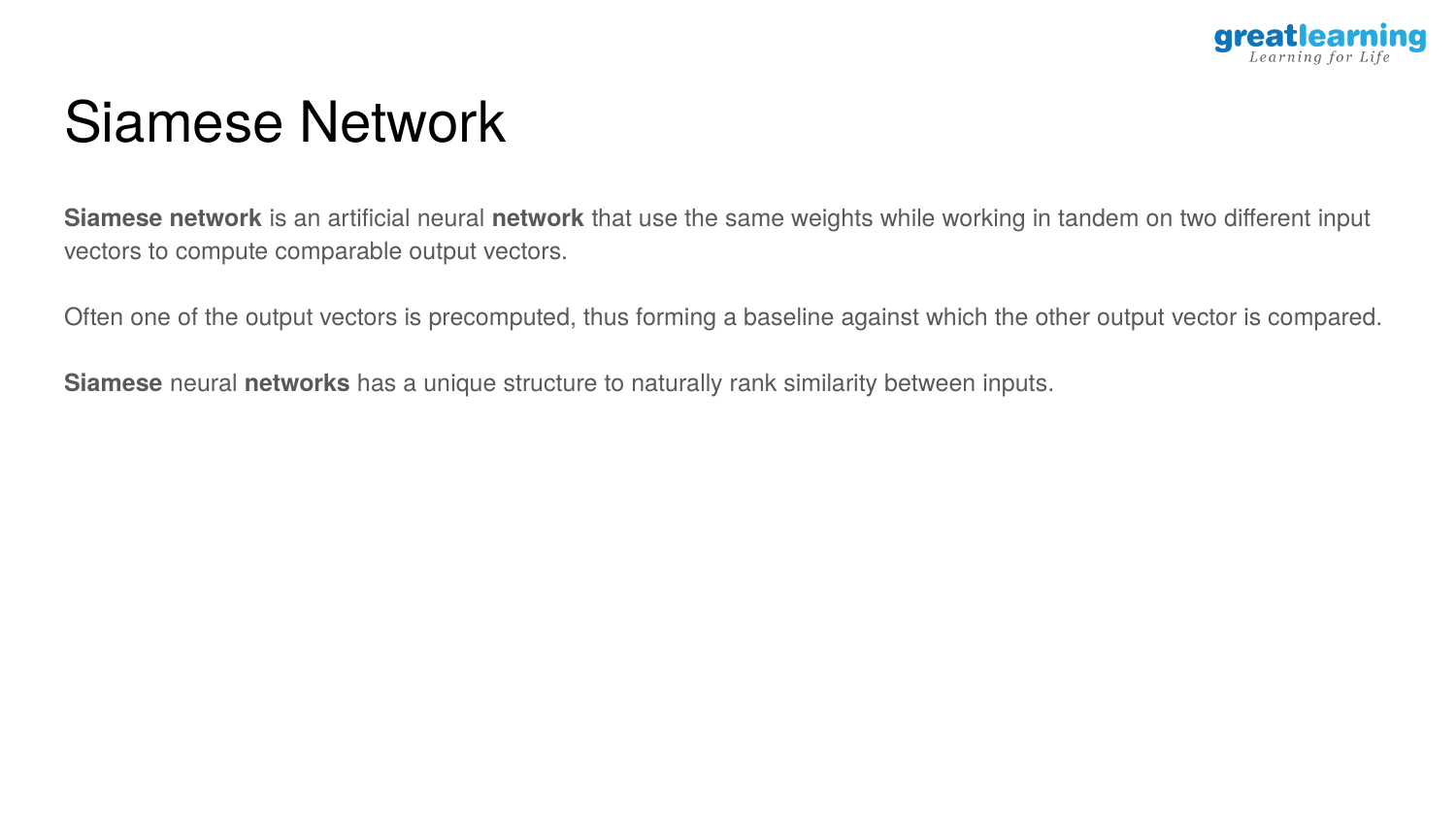

# Siamese Network
Siamese network is an artificial neural network that use the same weights while working in tandem on two different input vectors to compute comparable output vectors.
Often one of the output vectors is precomputed, thus forming a baseline against which the other output vector is compared.
Siamese neural networks has a unique structure to naturally rank similarity between inputs.